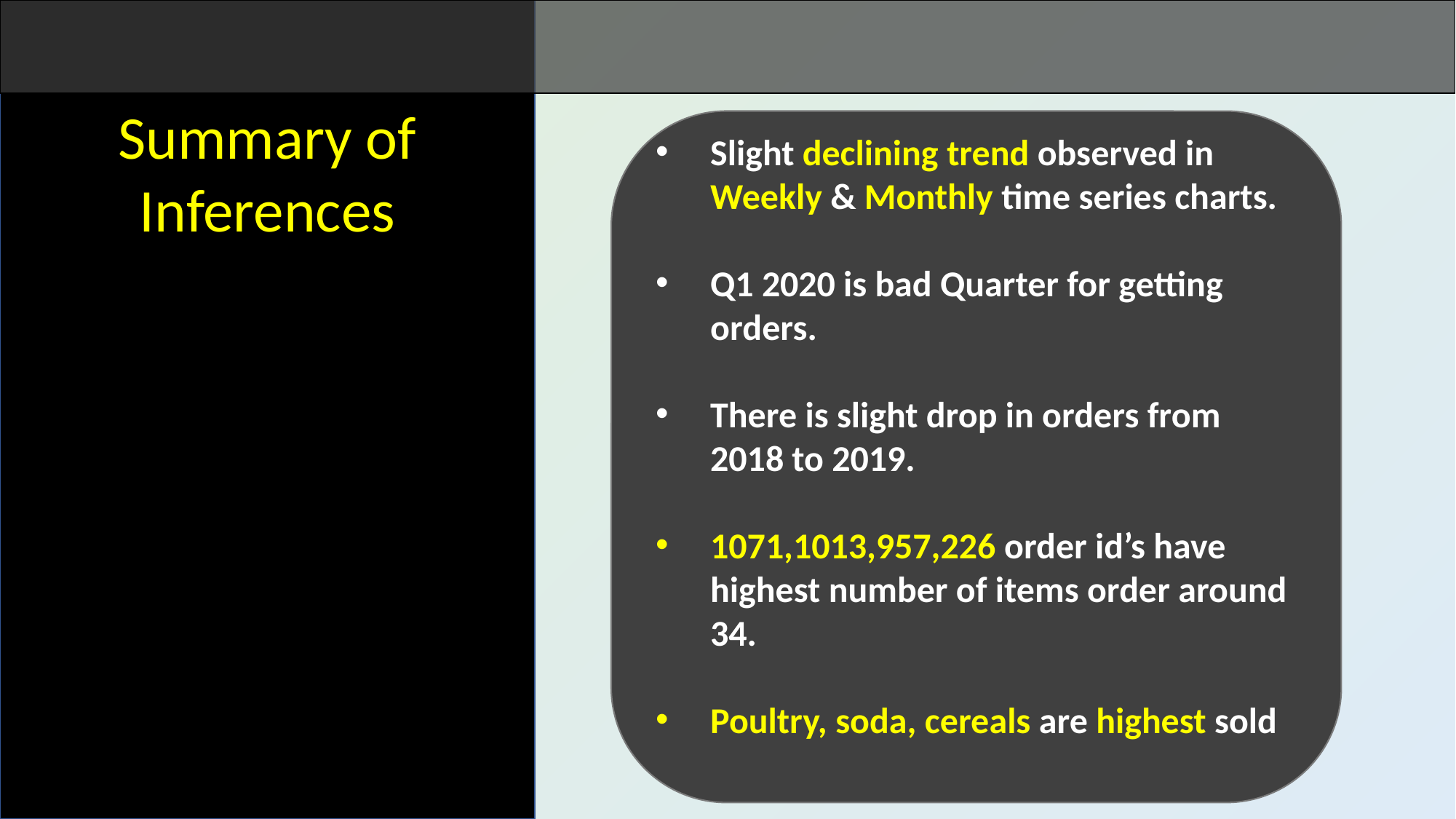

Summary of Inferences

Slight declining trend observed in Weekly & Monthly time series charts.

Q1 2020 is bad Quarter for getting orders.

There is slight drop in orders from 2018 to 2019.

1071,1013,957,226 order id’s have highest number of items order around 34.

Poultry, soda, cereals are highest sold